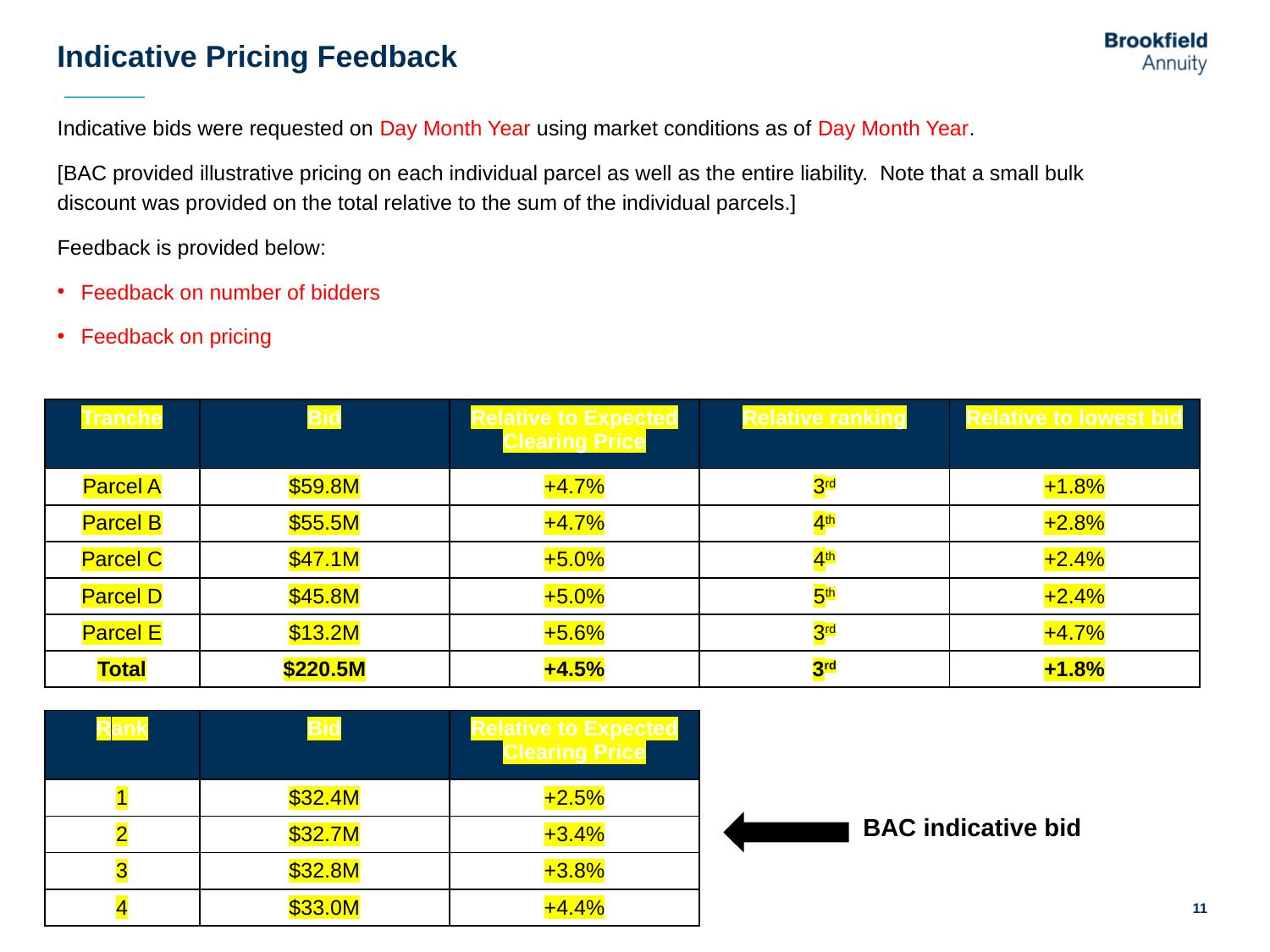

# Indicative Pricing Feedback
Indicative bids were requested on Day Month Year using market conditions as of Day Month Year.
[BAC provided illustrative pricing on each individual parcel as well as the entire liability.  Note that a small bulk discount was provided on the total relative to the sum of the individual parcels.]
Feedback is provided below:
Feedback on number of bidders
Feedback on pricing

| Tranche | Bid | Relative to Expected Clearing Price | Relative ranking | Relative to lowest bid |
| --- | --- | --- | --- | --- |
| Parcel A | $59.8M | +4.7% | 3rd | +1.8% |
| Parcel B | $55.5M | +4.7% | 4th | +2.8% |
| Parcel C | $47.1M | +5.0% | 4th | +2.4% |
| Parcel D | $45.8M | +5.0% | 5th | +2.4% |
| Parcel E | $13.2M | +5.6% | 3rd | +4.7% |
| Total | $220.5M | +4.5% | 3rd | +1.8% |
| Rank | Bid | Relative to Expected Clearing Price |
| --- | --- | --- |
| 1 | $32.4M | +2.5% |
| 2 | $32.7M | +3.4% |
| 3 | $32.8M | +3.8% |
| 4 | $33.0M | +4.4% |
BAC indicative bid

11